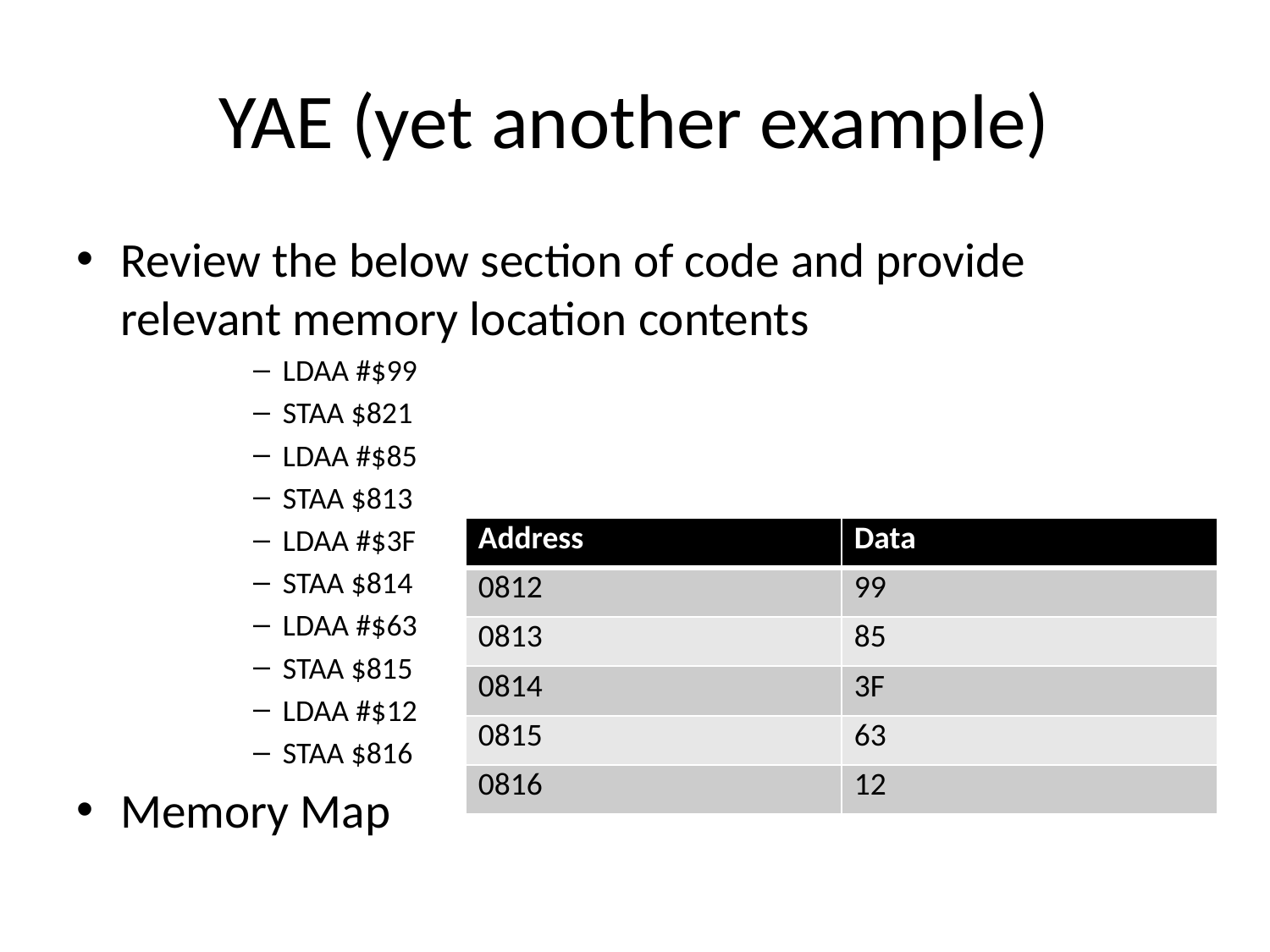

# YAE (yet another example)
Review the below section of code and provide relevant memory location contents
LDAA #$99
STAA $821
LDAA #$85
STAA $813
LDAA #$3F
STAA $814
LDAA #$63
STAA $815
LDAA #$12
STAA $816
Memory Map

| Address | Data |
| --- | --- |
| 0812 | 99 |
| 0813 | 85 |
| 0814 | 3F |
| 0815 | 63 |
| 0816 | 12 |